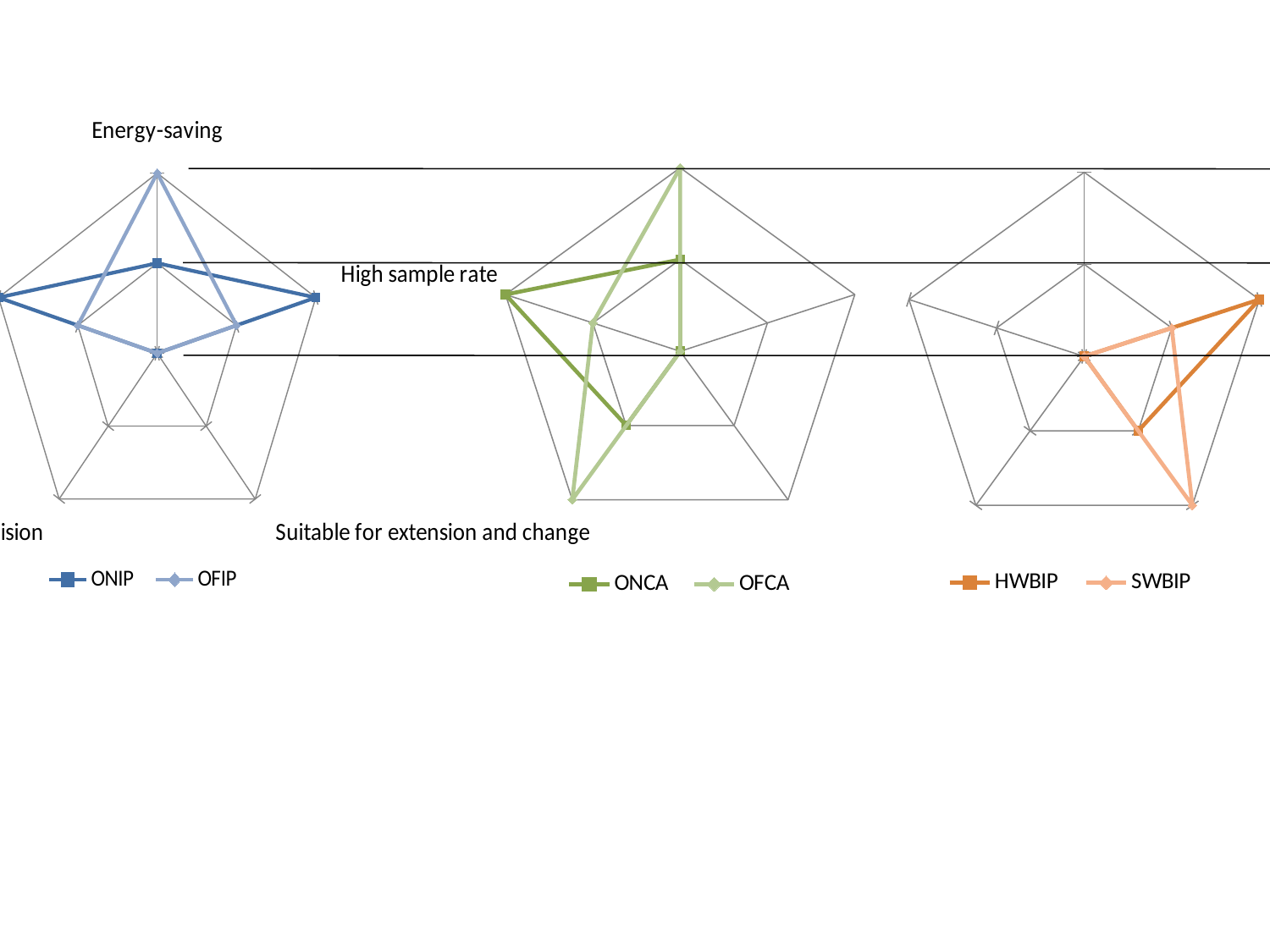

### Chart

| Category | ONIP | OFIP |
|---|---|---|
| Energy-saving | 1.0 | 2.0 |
| High sample rate | 2.0 | 1.0 |
|  Suitable for extension and change  | 0.0 | 0.0 |
| Position precision | 0.0 | 0.0 |
| Flexibility | 2.0 | 1.0 |

### Chart

| Category | ONCA | OFCA |
|---|---|---|
| Economical | 1.0 | 2.0 |
| High sample rate | 0.0 | 0.0 |
|  Extension and change behaviour  | 0.0 | 0.0 |
| Position precision | 1.0 | 2.0 |
| Flexibility operational area | 2.0 | 1.0 |

### Chart

| Category | HWBIP | SWBIP |
|---|---|---|
| Economical | 0.0 | 0.0 |
| High sample rate | 2.0 | 1.0 |
|  Extension and change behaviour  | 1.0 | 2.0 |
| Position precision | 0.0 | 0.0 |
| Flexibility operational area | 0.0 | 0.0 |
Beneficial
Adverse
No grave influence